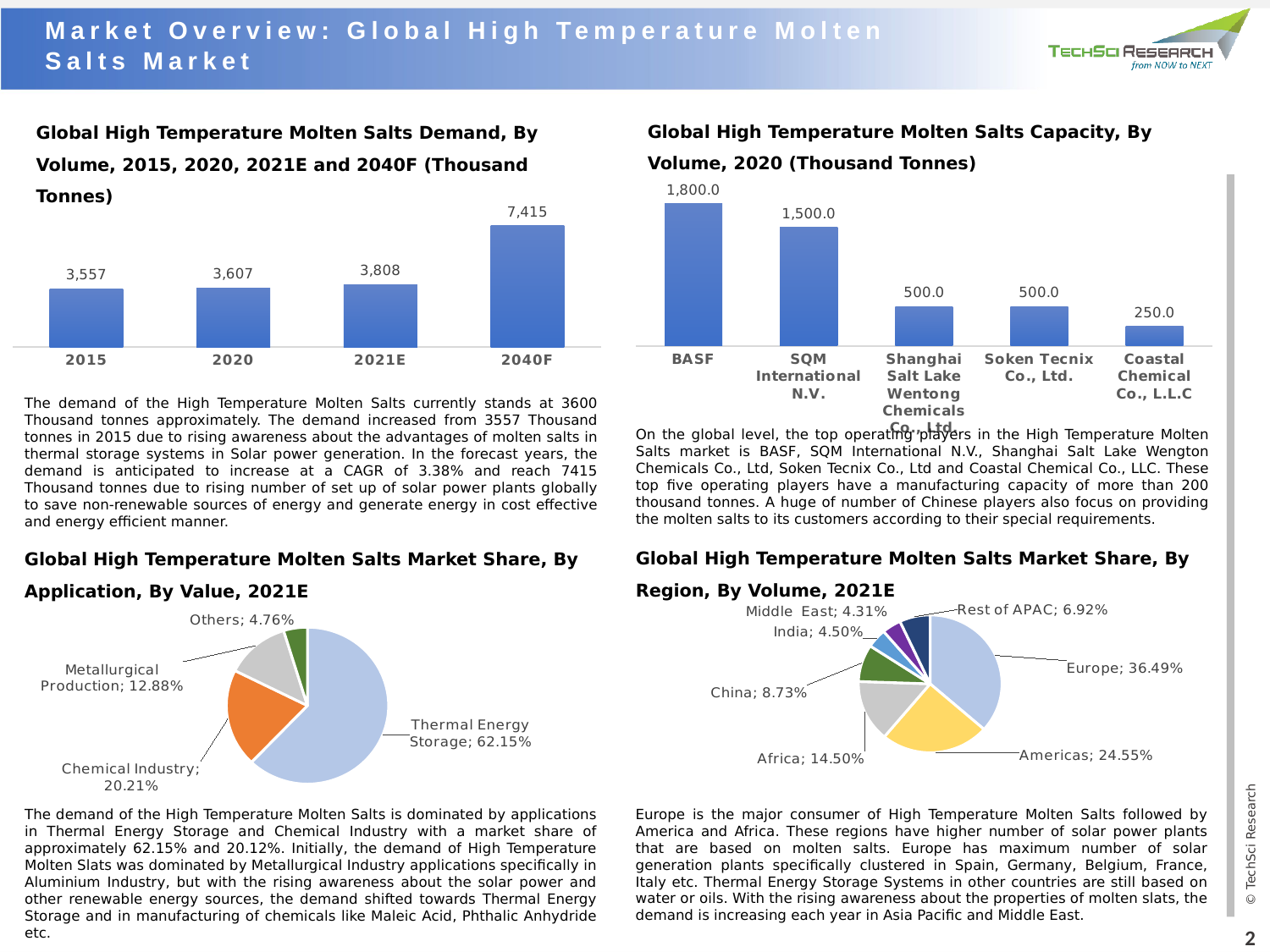

Market Overview: Global High Temperature Molten Salts Market
Global High Temperature Molten Salts Capacity, By Volume, 2020 (Thousand Tonnes)
Global High Temperature Molten Salts Demand, By Volume, 2015, 2020, 2021E and 2040F (Thousand Tonnes)

### Chart

| Category | By Value (USD Million) |
|---|---|
| 2015 | 3557.44 |
| 2020 | 3606.9700000000003 |
| 2021E | 3807.6000000000004 |
| 2040F | 7415.1 |

### Chart

| Category | By Value (USD Million) |
|---|---|
| BASF | 1800.0 |
| SQM International N.V. | 1500.0 |
| Shanghai Salt Lake Wentong Chemicals Co., Ltd. | 500.0 |
| Soken Tecnix Co., Ltd. | 500.0 |
| Coastal Chemical Co., L.L.C | 250.0 |
The demand of the High Temperature Molten Salts currently stands at 3600 Thousand tonnes approximately. The demand increased from 3557 Thousand tonnes in 2015 due to rising awareness about the advantages of molten salts in thermal storage systems in Solar power generation. In the forecast years, the demand is anticipated to increase at a CAGR of 3.38% and reach 7415 Thousand tonnes due to rising number of set up of solar power plants globally to save non-renewable sources of energy and generate energy in cost effective and energy efficient manner.
On the global level, the top operating players in the High Temperature Molten Salts market is BASF, SQM International N.V., Shanghai Salt Lake Wengton Chemicals Co., Ltd, Soken Tecnix Co., Ltd and Coastal Chemical Co., LLC. These top five operating players have a manufacturing capacity of more than 200 thousand tonnes. A huge of number of Chinese players also focus on providing the molten salts to its customers according to their special requirements.
Global High Temperature Molten Salts Market Share, By Region, By Volume, 2021E
Global High Temperature Molten Salts Market Share, By Application, By Value, 2021E

### Chart

| Category | Sales |
|---|---|
| Europe | 0.3649 |
| Americas | 0.2455 |
| Africa | 0.14500000000000002 |
| China | 0.0873 |
| India | 0.045 |
| Middle  East | 0.0431 |
| Rest of APAC | 0.0692 |

### Chart

| Category | Sales |
|---|---|
| Thermal Energy Storage | 0.6215000799747988 |
| Chemical Industry | 0.20209056648132043 |
| Metallurgical Production | 0.128831912 |
| Others | 0.04757744154388081 |
Europe is the major consumer of High Temperature Molten Salts followed by America and Africa. These regions have higher number of solar power plants that are based on molten salts. Europe has maximum number of solar generation plants specifically clustered in Spain, Germany, Belgium, France, Italy etc. Thermal Energy Storage Systems in other countries are still based on water or oils. With the rising awareness about the properties of molten slats, the demand is increasing each year in Asia Pacific and Middle East.
The demand of the High Temperature Molten Salts is dominated by applications in Thermal Energy Storage and Chemical Industry with a market share of approximately 62.15% and 20.12%. Initially, the demand of High Temperature Molten Slats was dominated by Metallurgical Industry applications specifically in Aluminium Industry, but with the rising awareness about the solar power and other renewable energy sources, the demand shifted towards Thermal Energy Storage and in manufacturing of chemicals like Maleic Acid, Phthalic Anhydride etc.